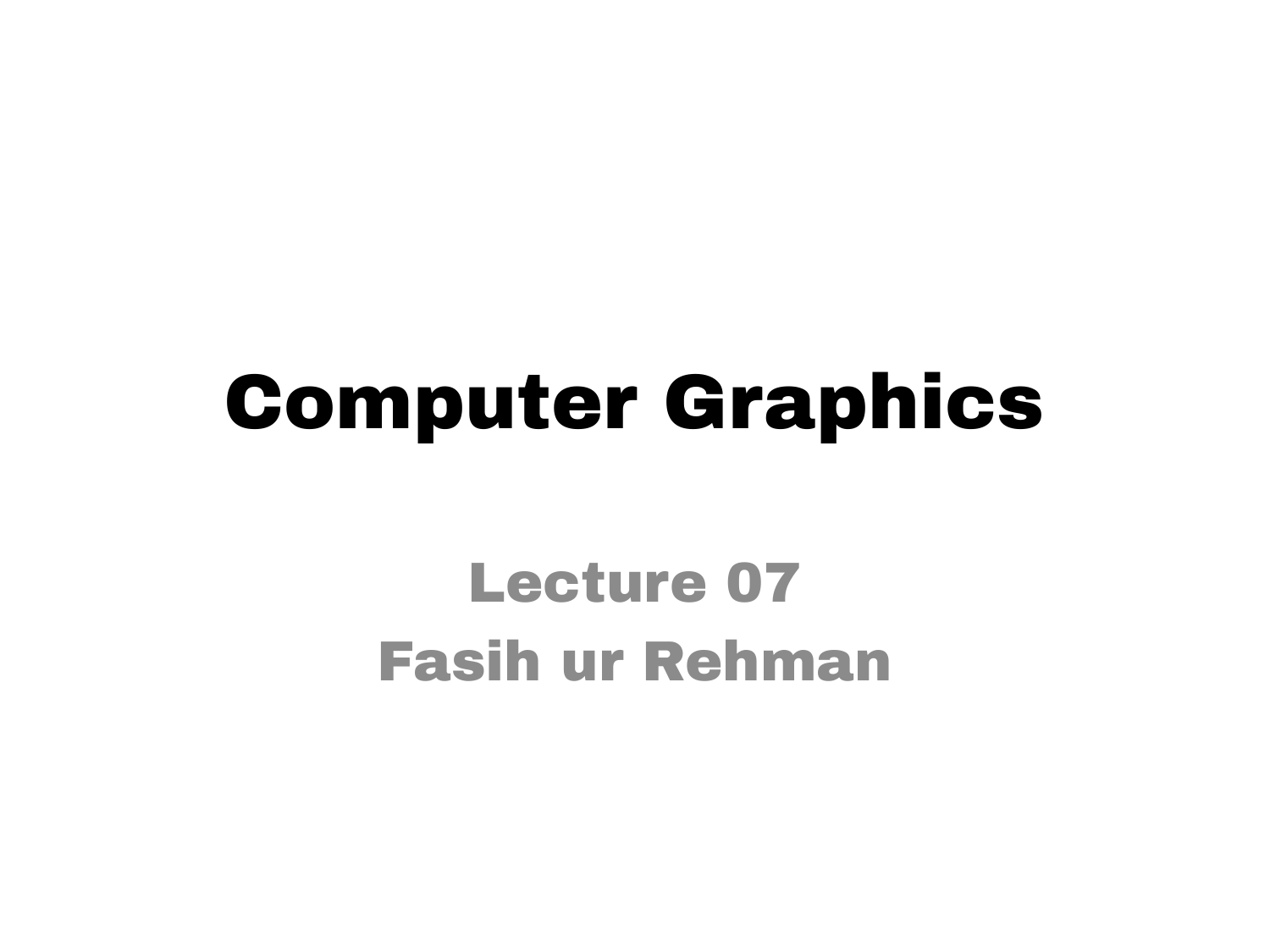

# Computer Graphics
Lecture 07
Fasih ur Rehman